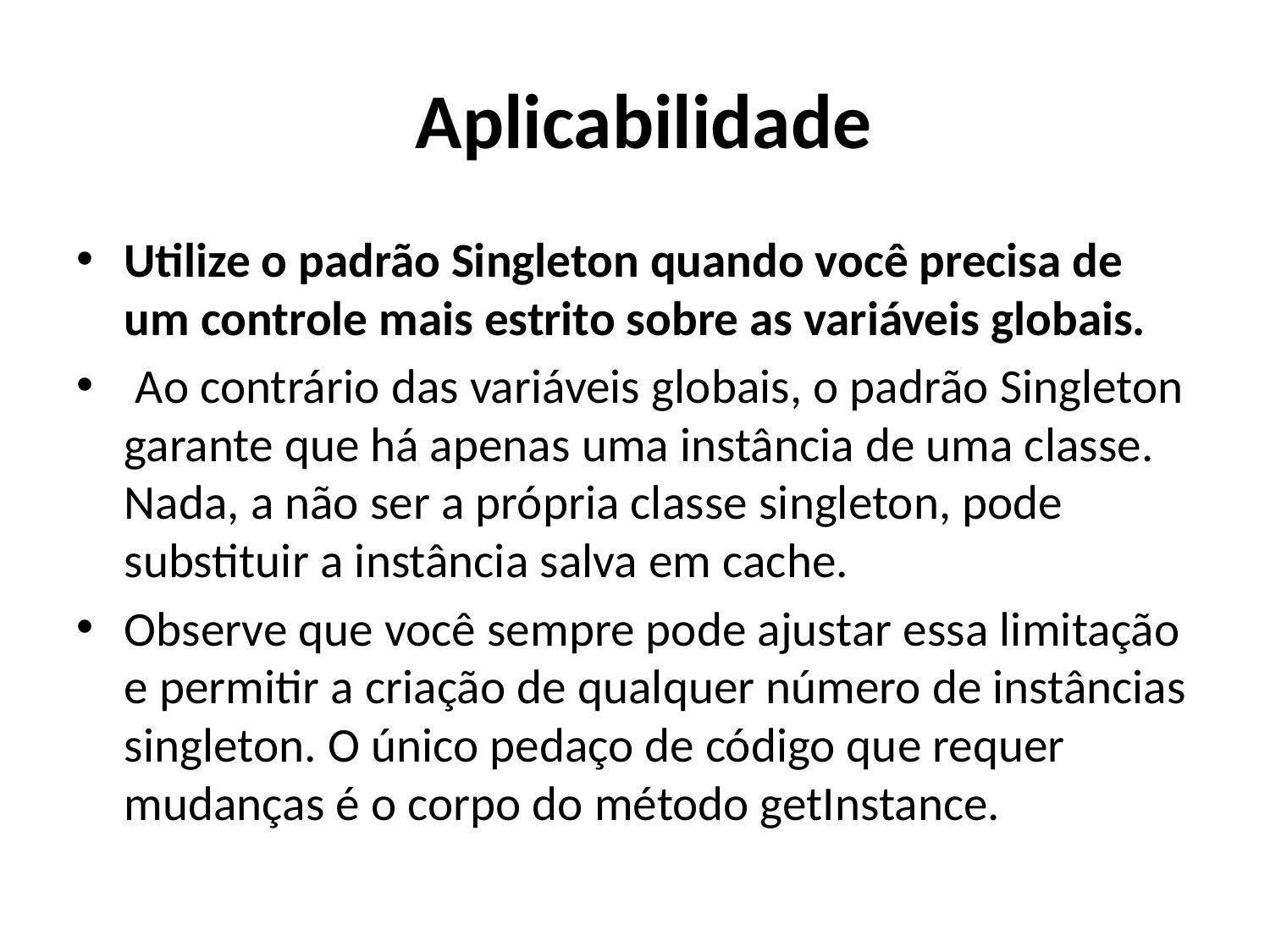

# Aplicabilidade
Utilize o padrão Singleton quando você precisa de um controle mais estrito sobre as variáveis globais.
 Ao contrário das variáveis globais, o padrão Singleton garante que há apenas uma instância de uma classe. Nada, a não ser a própria classe singleton, pode substituir a instância salva em cache.
Observe que você sempre pode ajustar essa limitação e permitir a criação de qualquer número de instâncias singleton. O único pedaço de código que requer mudanças é o corpo do método getInstance.